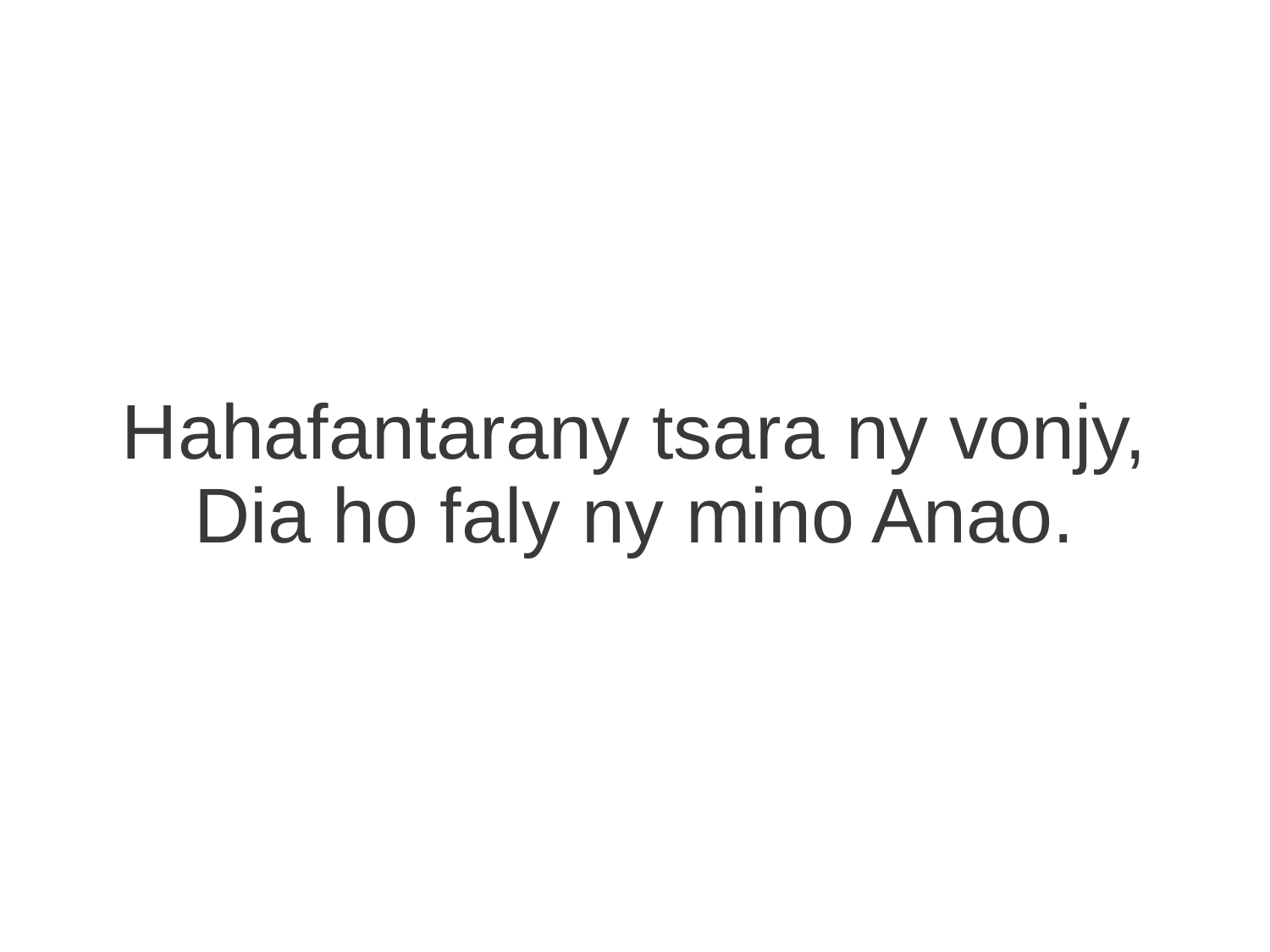

Hahafantarany tsara ny vonjy,
Dia ho faly ny mino Anao.